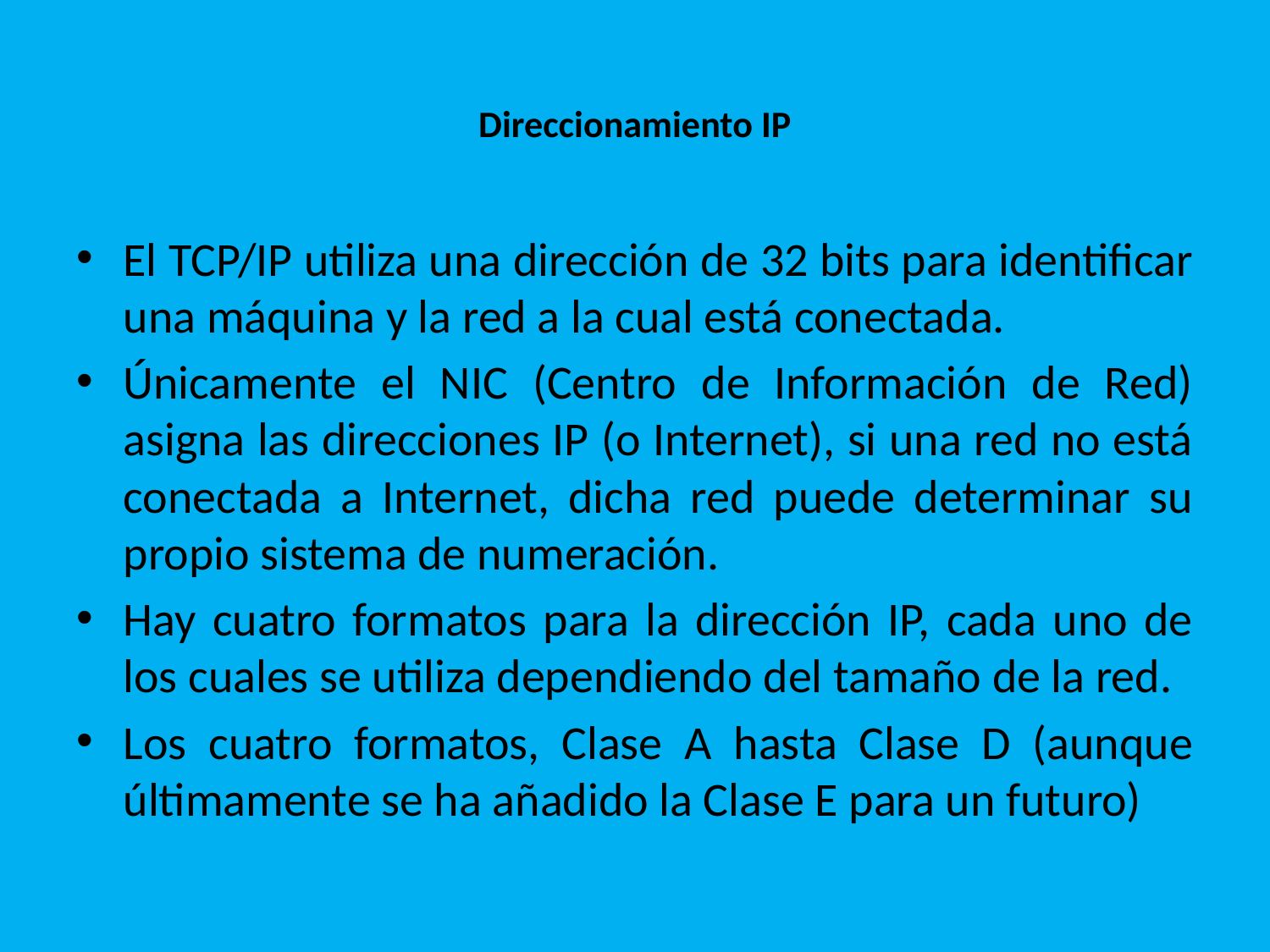

# Direccionamiento IP
El TCP/IP utiliza una dirección de 32 bits para identificar una máquina y la red a la cual está conectada.
Únicamente el NIC (Centro de Información de Red) asigna las direcciones IP (o Internet), si una red no está conectada a Internet, dicha red puede determinar su propio sistema de numeración.
Hay cuatro formatos para la dirección IP, cada uno de los cuales se utiliza dependiendo del tamaño de la red.
Los cuatro formatos, Clase A hasta Clase D (aunque últimamente se ha añadido la Clase E para un futuro)